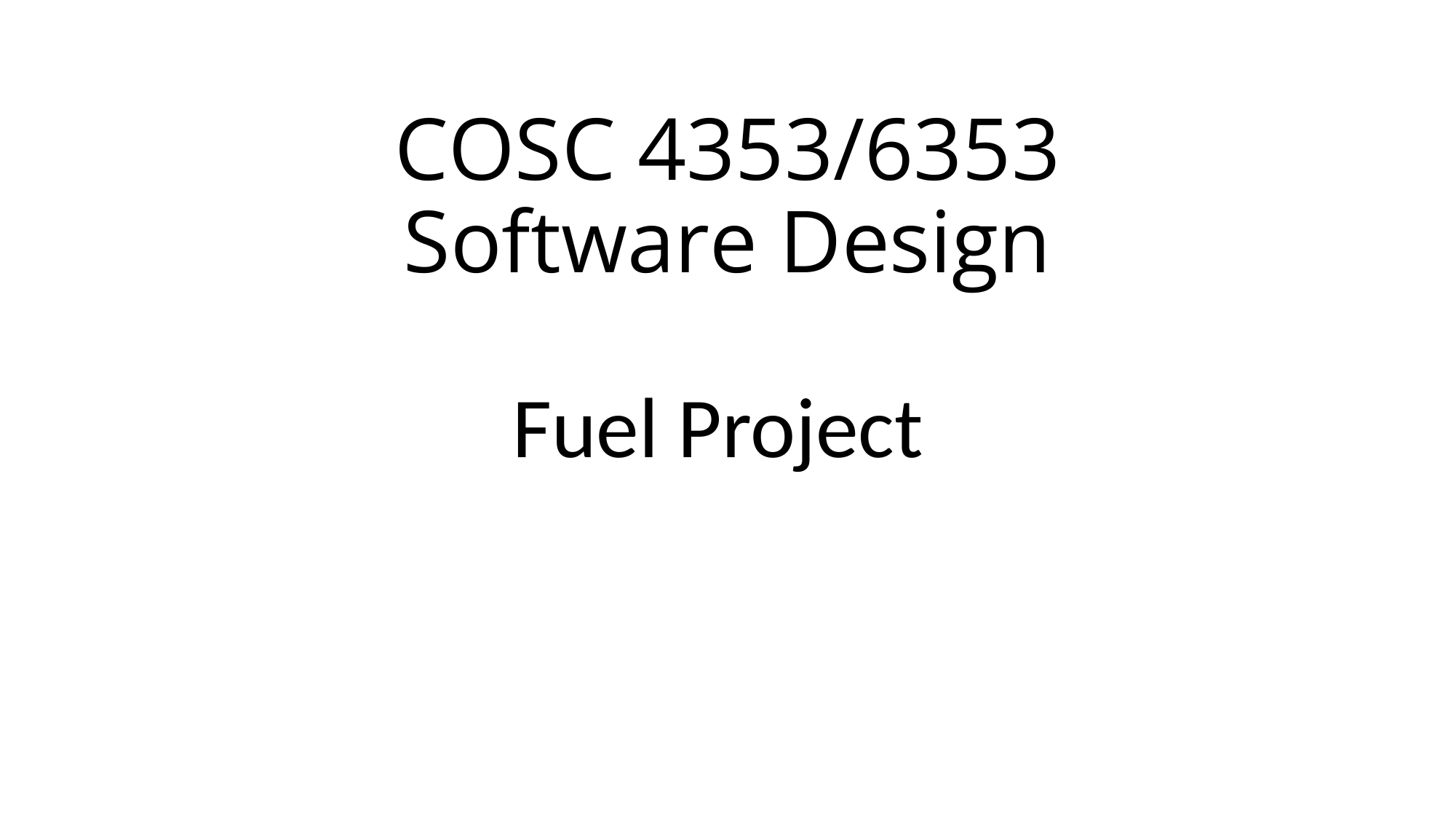

# COSC 4353/6353 Software Design Fuel Project